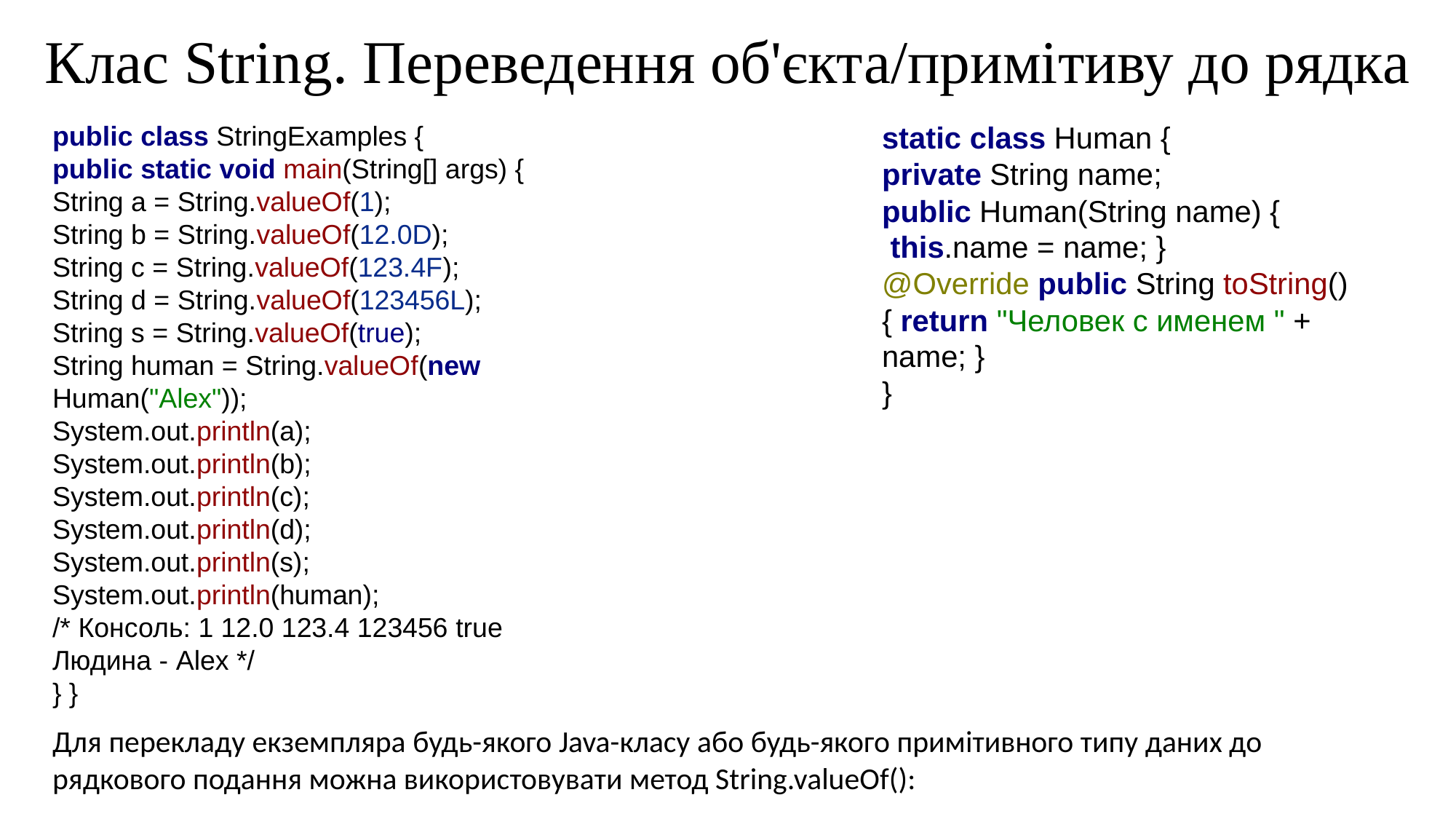

Клас String. Переведення об'єкта/примітиву до рядка
public class StringExamples {
public static void main(String[] args) {
String a = String.valueOf(1);
String b = String.valueOf(12.0D);
String c = String.valueOf(123.4F);
String d = String.valueOf(123456L);
String s = String.valueOf(true);
String human = String.valueOf(new Human("Alex"));
System.out.println(a);
System.out.println(b);
System.out.println(c);
System.out.println(d);
System.out.println(s);
System.out.println(human);
/* Консоль: 1 12.0 123.4 123456 true Людина - Alex */
} }

static class Human {
private String name;
public Human(String name) {
 this.name = name; }
@Override public String toString()
{ return "Человек с именем " + name; }
}

Для перекладу екземпляра будь-якого Java-класу або будь-якого примітивного типу даних до рядкового подання можна використовувати метод String.valueOf():